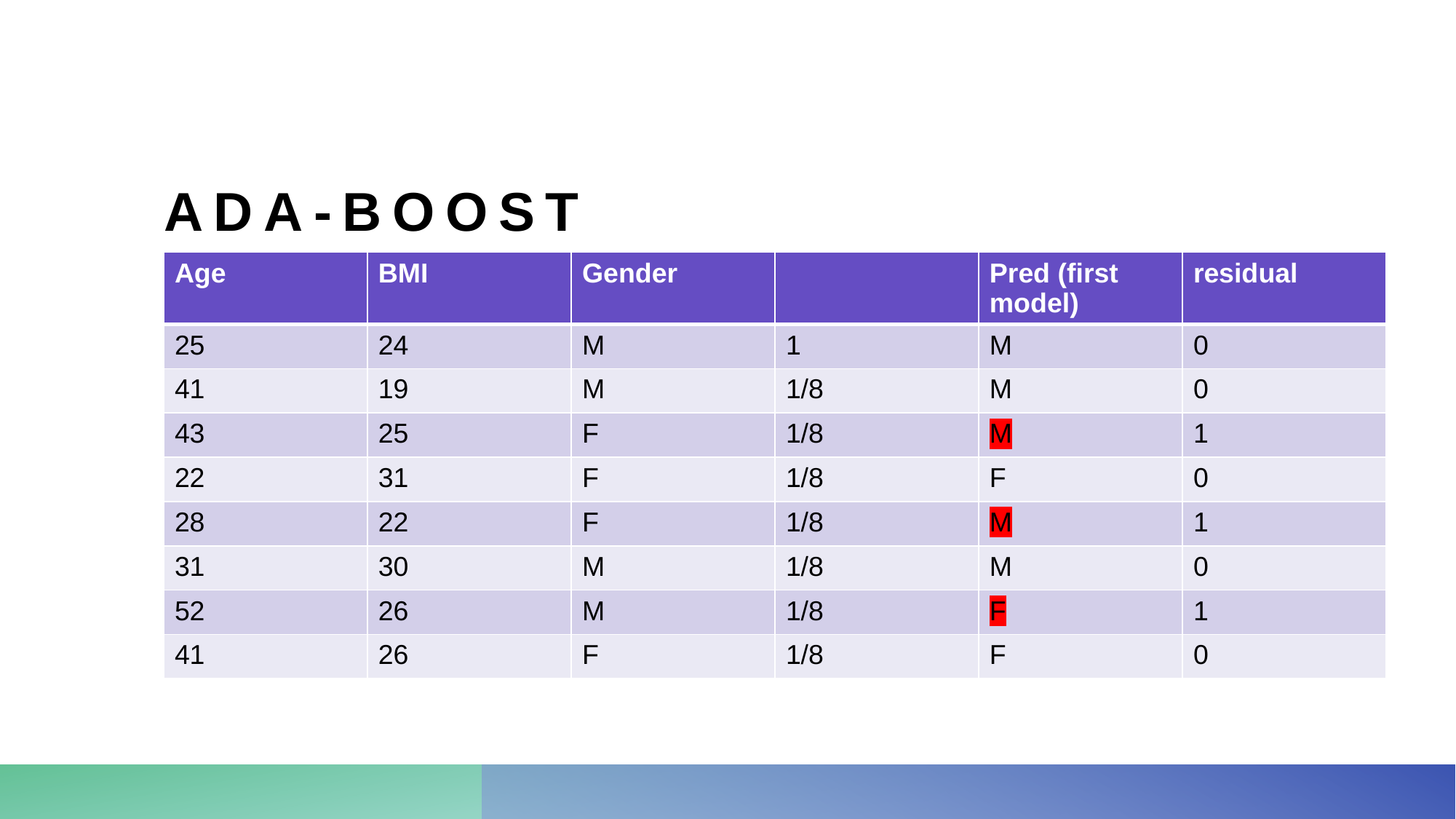

# Ada-boost
| Age | BMI | Gender |  | Pred (first model) | residual |
| --- | --- | --- | --- | --- | --- |
| 25 | 24 | M | 1 | M | 0 |
| 41 | 19 | M | 1/8 | M | 0 |
| 43 | 25 | F | 1/8 | M | 1 |
| 22 | 31 | F | 1/8 | F | 0 |
| 28 | 22 | F | 1/8 | M | 1 |
| 31 | 30 | M | 1/8 | M | 0 |
| 52 | 26 | M | 1/8 | F | 1 |
| 41 | 26 | F | 1/8 | F | 0 |